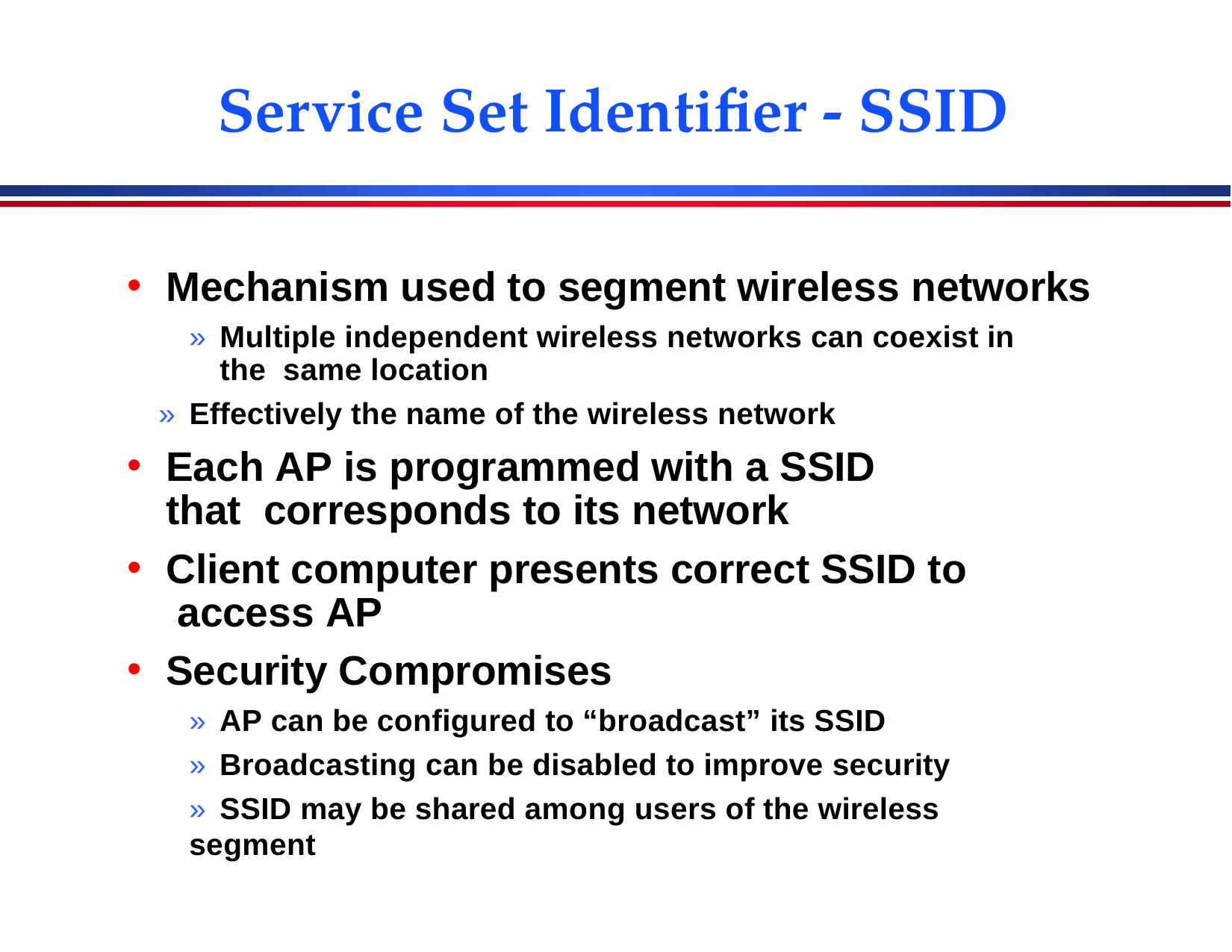

# Service Set Identifier - SSID
Mechanism used to segment wireless networks
» Multiple independent wireless networks can coexist in the  same location
» Effectively the name of the wireless network
Each AP is programmed with a SSID that  corresponds to its network
Client computer presents correct SSID to  access AP
Security Compromises
» AP can be configured to “broadcast” its SSID
» Broadcasting can be disabled to improve security
» SSID may be shared among users of the wireless segment